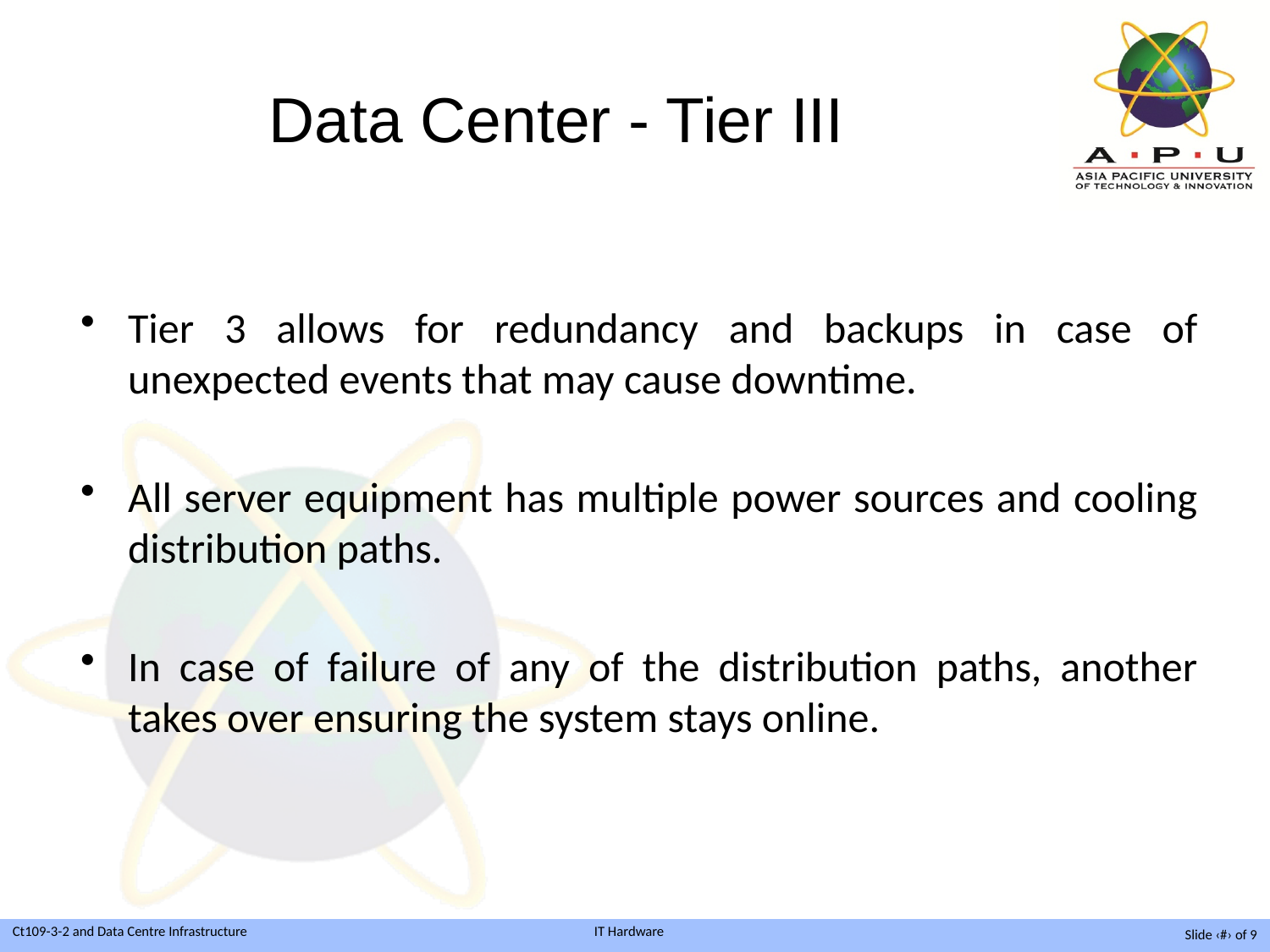

# Data Center - Tier III

Tier 3 allows for redundancy and backups in case of unexpected events that may cause downtime.

All server equipment has multiple power sources and cooling distribution paths.

In case of failure of any of the distribution paths, another takes over ensuring the system stays online.

Slide ‹#› of 9